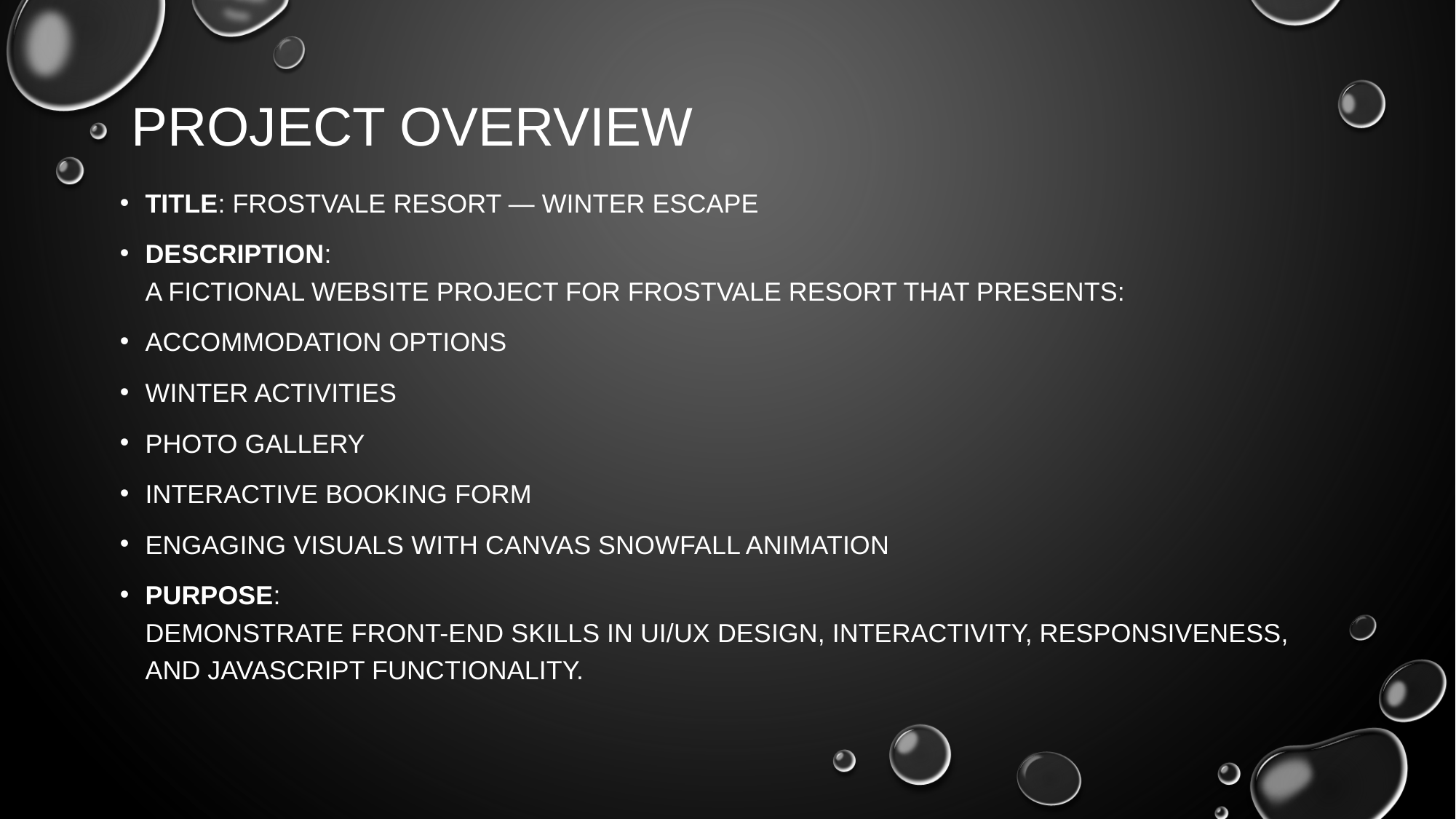

# Project overview
Title: FrostVale Resort — Winter Escape
Description:
A fictional website project for FrostVale Resort that presents:
Accommodation options
Winter activities
Photo gallery
Interactive booking form
Engaging visuals with canvas snowfall animation
Purpose:
Demonstrate front-end skills in UI/UX design, interactivity, responsiveness, and JavaScript functionality.